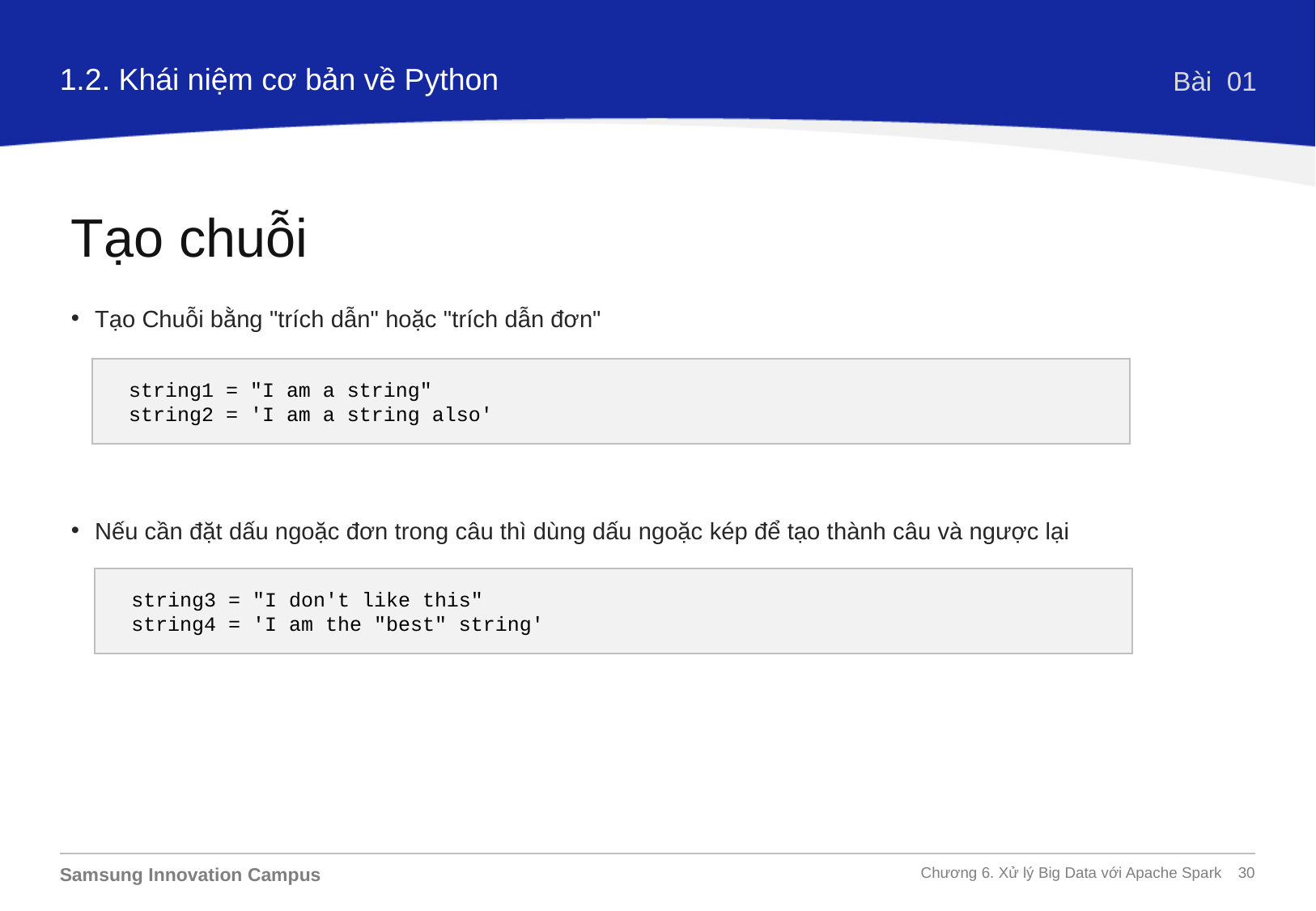

1.2. Khái niệm cơ bản về Python
Bài  01
Tạo chuỗi
Tạo Chuỗi bằng "trích dẫn" hoặc "trích dẫn đơn"

Nếu cần đặt dấu ngoặc đơn trong câu thì dùng dấu ngoặc kép để tạo thành câu và ngược lại

string1 = "I am a string"
string2 = 'I am a string also'
string3 = "I don't like this"
string4 = 'I am the "best" string'